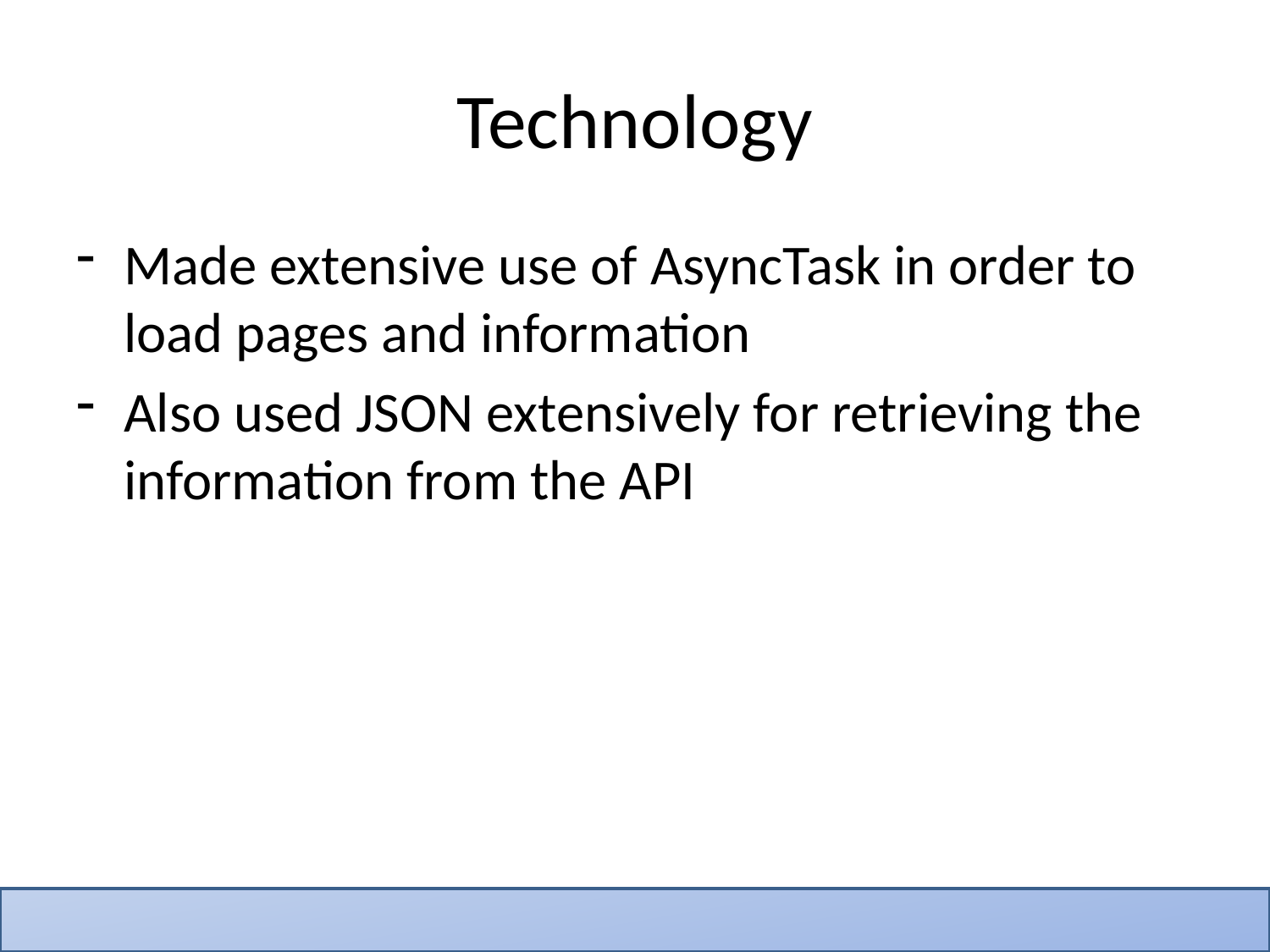

# Technology
Made extensive use of AsyncTask in order to load pages and information
Also used JSON extensively for retrieving the information from the API